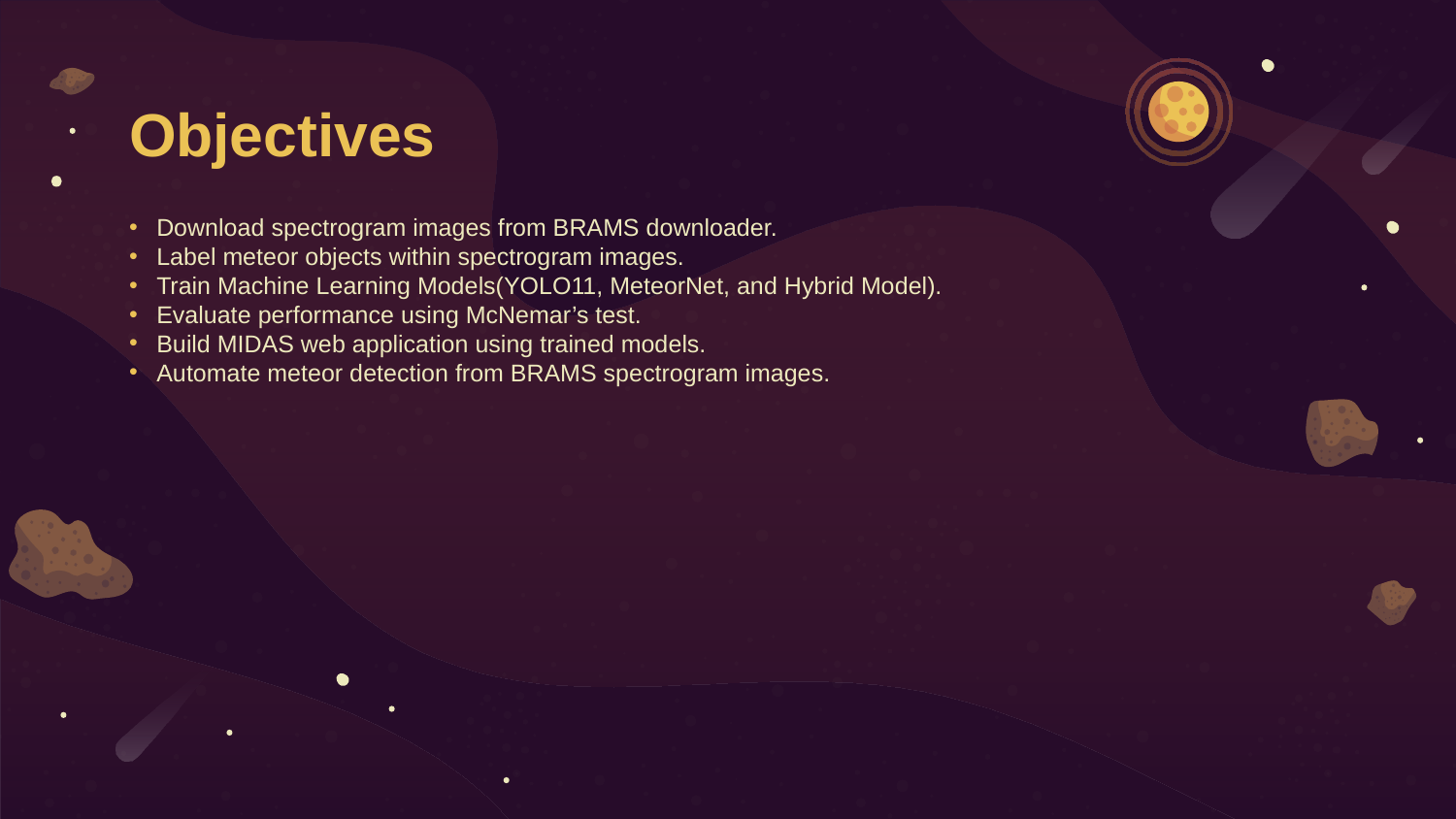

# Objectives
Download spectrogram images from BRAMS downloader.
Label meteor objects within spectrogram images.
Train Machine Learning Models(YOLO11, MeteorNet, and Hybrid Model).
Evaluate performance using McNemar’s test.
Build MIDAS web application using trained models.
Automate meteor detection from BRAMS spectrogram images.